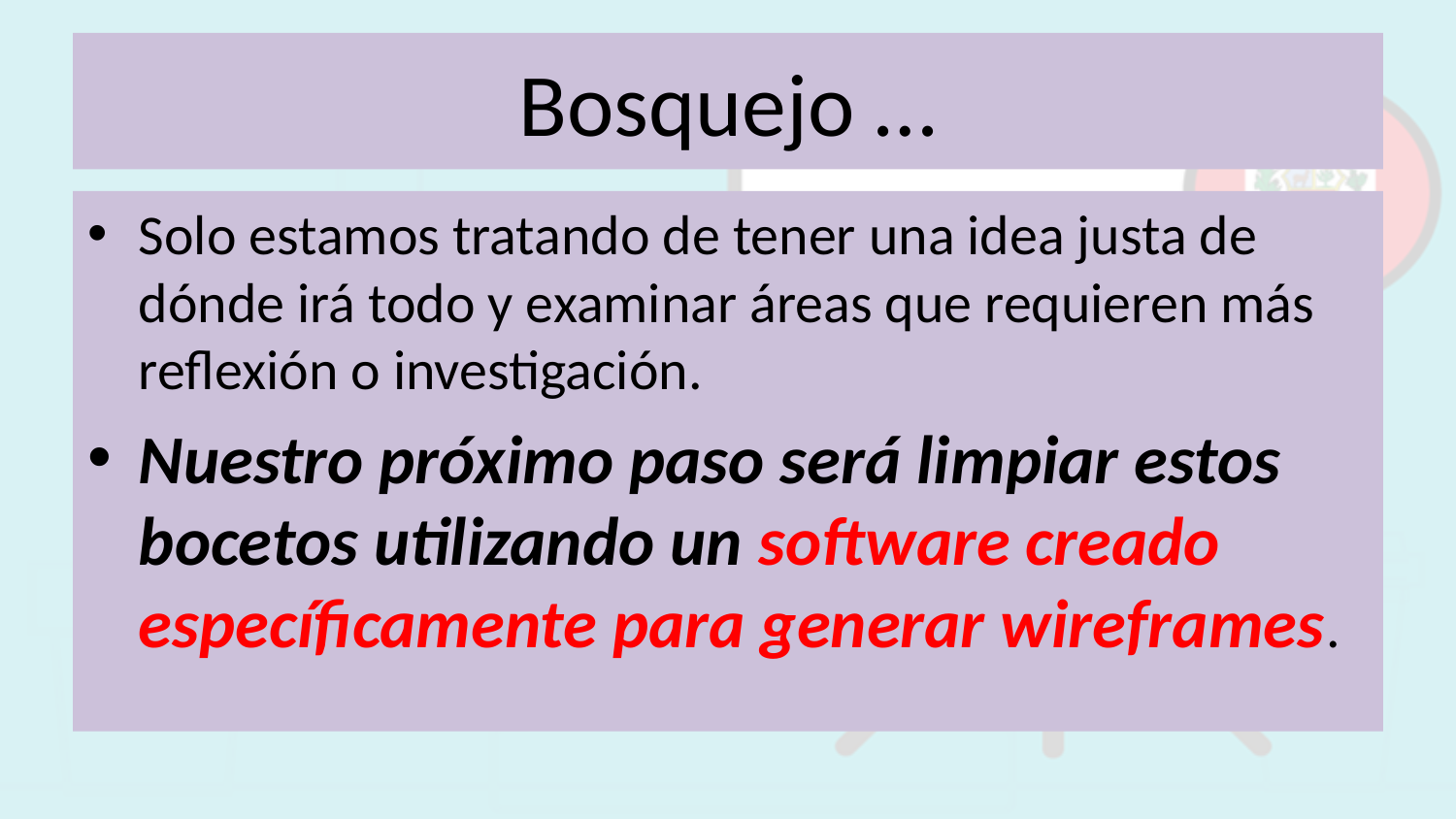

# Bosquejo …
Solo estamos tratando de tener una idea justa de dónde irá todo y examinar áreas que requieren más reflexión o investigación.
Nuestro próximo paso será limpiar estos bocetos utilizando un software creado específicamente para generar wireframes.